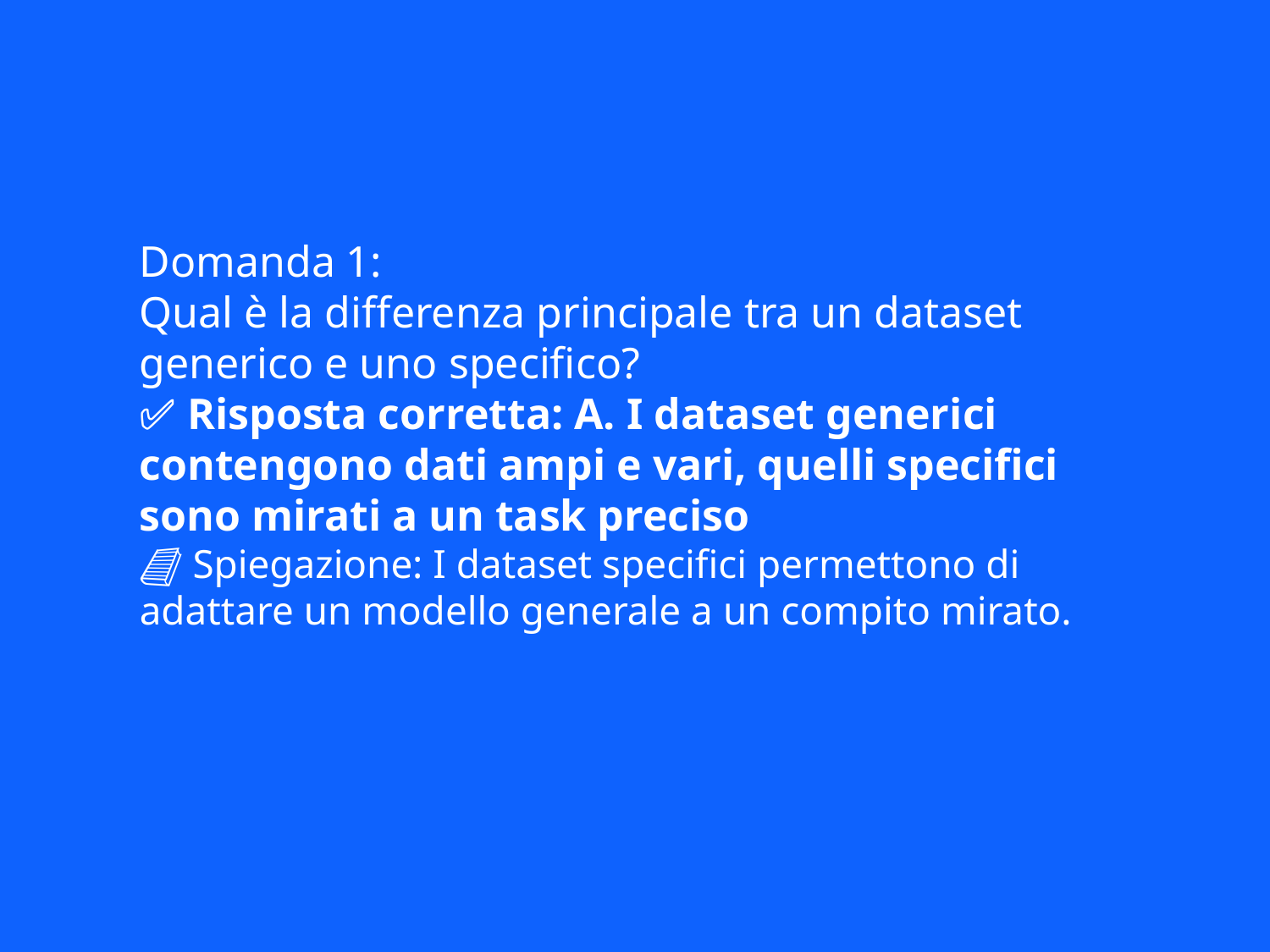

Domanda 1:
Qual è la differenza principale tra un dataset generico e uno specifico?
✅ Risposta corretta: A. I dataset generici contengono dati ampi e vari, quelli specifici sono mirati a un task preciso
📘 Spiegazione: I dataset specifici permettono di adattare un modello generale a un compito mirato.